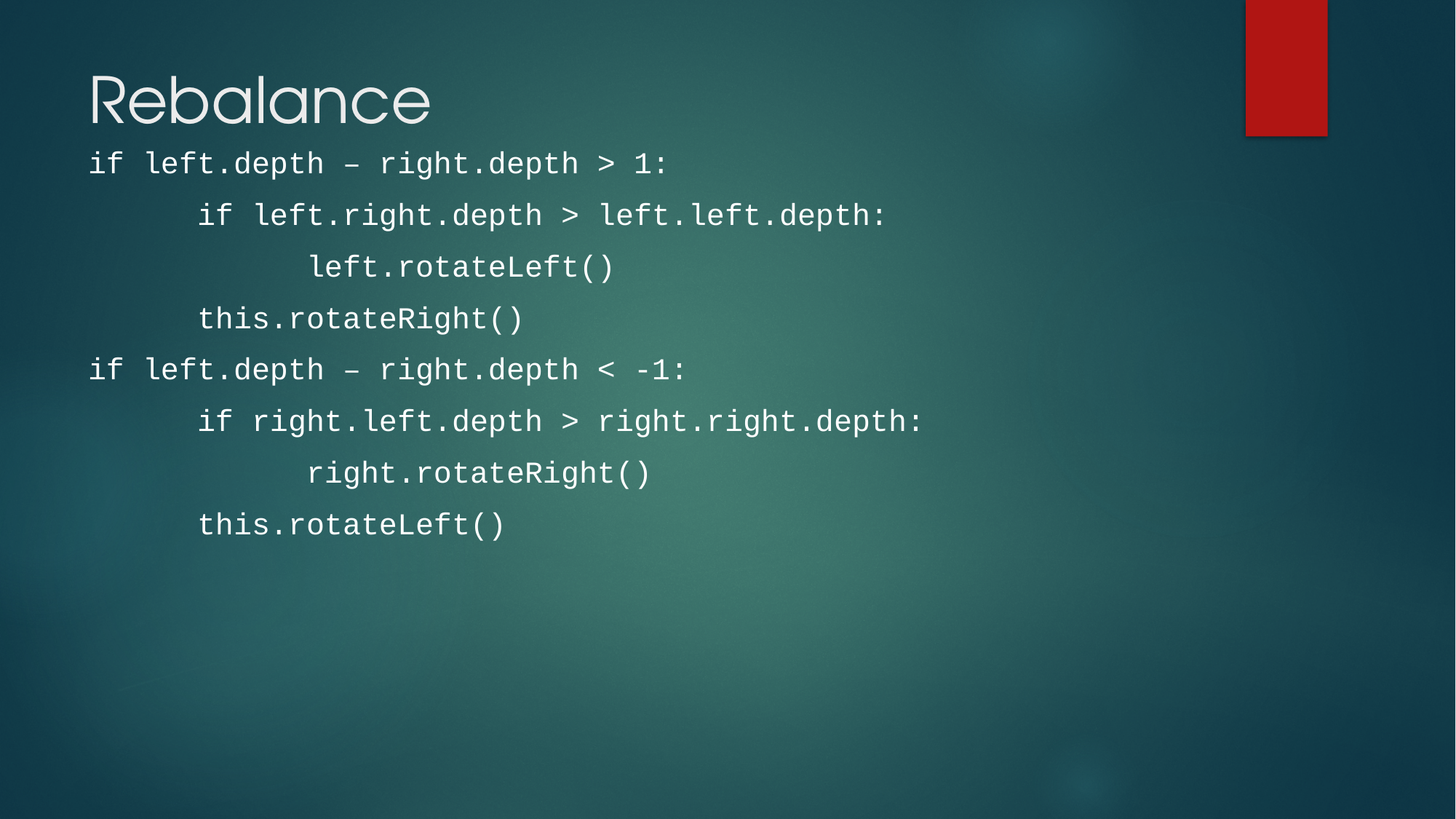

# Rebalance
if left.depth – right.depth > 1:
	if left.right.depth > left.left.depth:
		left.rotateLeft()
	this.rotateRight()
if left.depth – right.depth < -1:
	if right.left.depth > right.right.depth:
		right.rotateRight()
	this.rotateLeft()